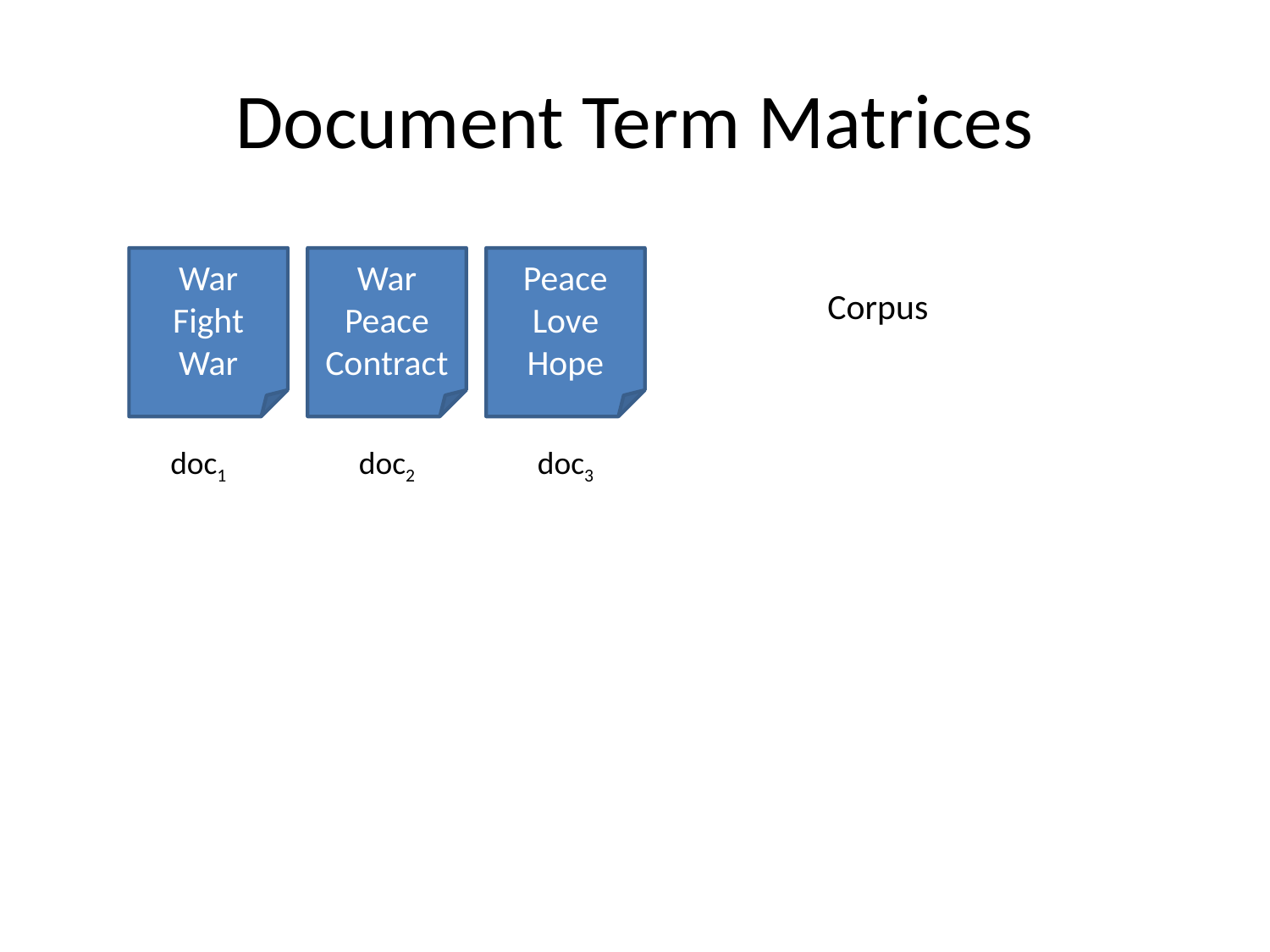

# Document Term Matrices
War
Fight
War
War
Peace
Contract
Peace
Love
Hope
Corpus
doc1
doc2
doc3